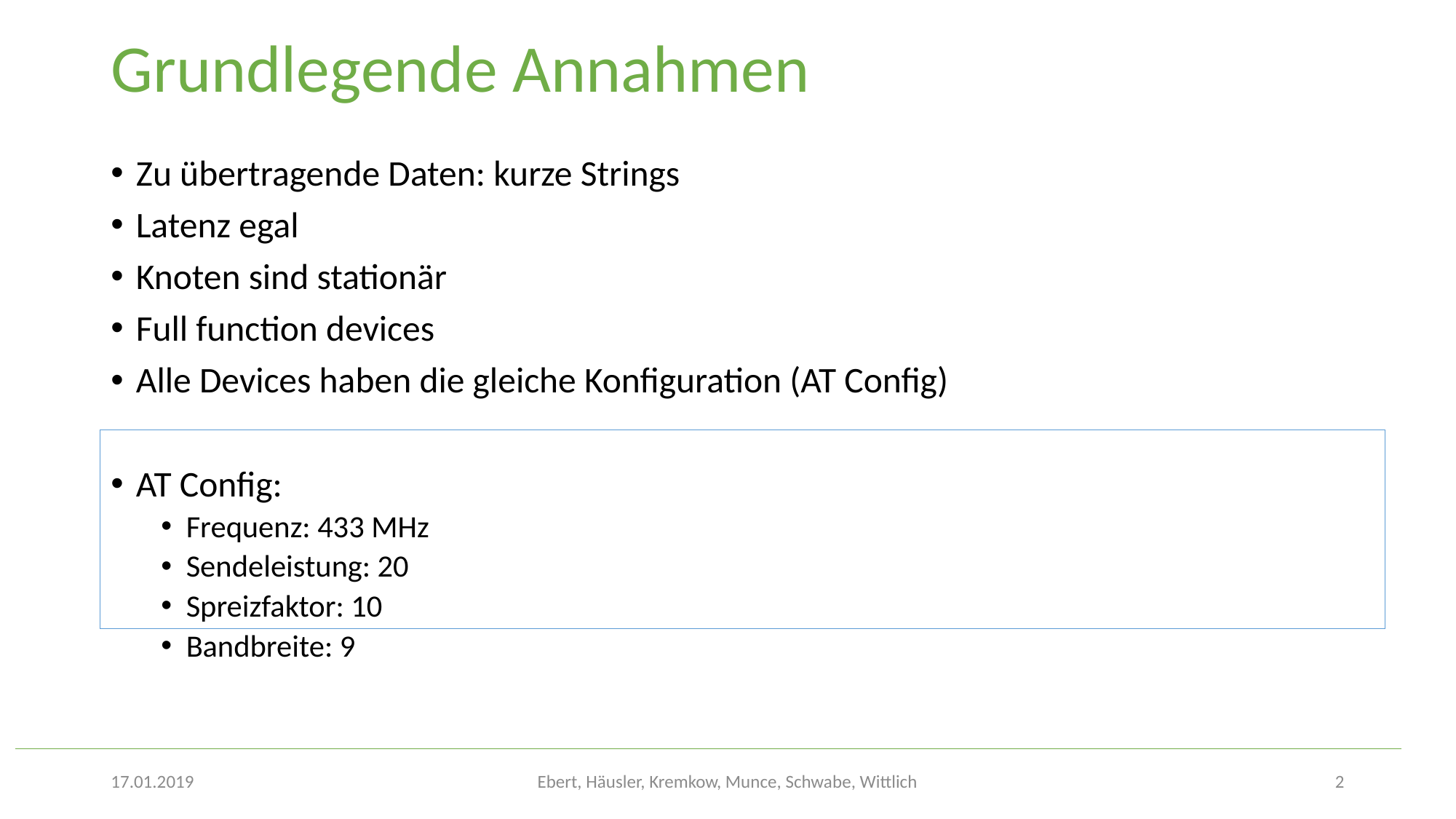

# Grundlegende Annahmen
Zu übertragende Daten: kurze Strings
Latenz egal
Knoten sind stationär
Full function devices
Alle Devices haben die gleiche Konfiguration (AT Config)

AT Config:
Frequenz: 433 MHz
Sendeleistung: 20
Spreizfaktor: 10
Bandbreite: 9

17.01.2019
Ebert, Häusler, Kremkow, Munce, Schwabe, Wittlich
2